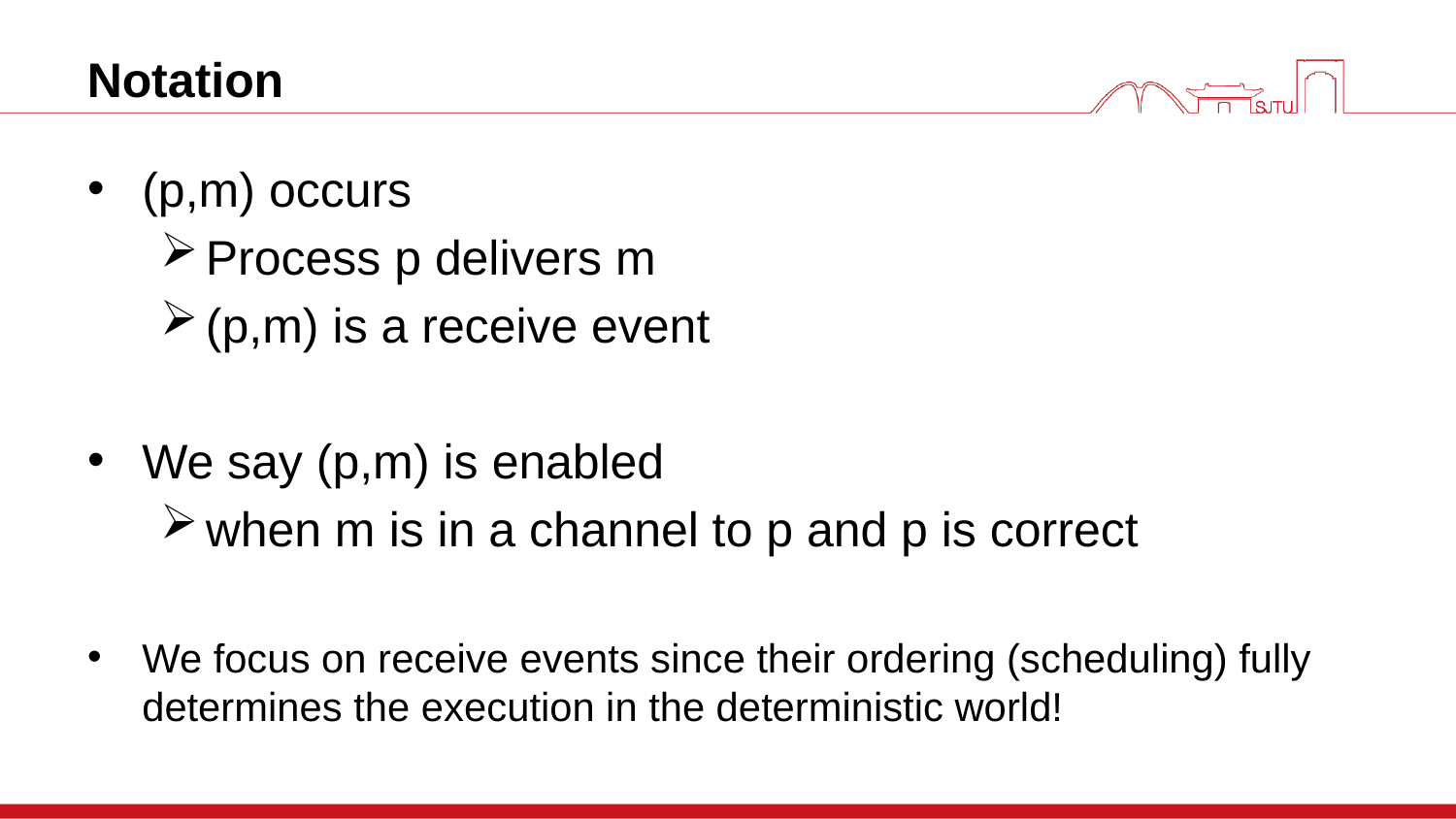

# Notation
(p,m) occurs
Process p delivers m
(p,m) is a receive event

We say (p,m) is enabled
when m is in a channel to p and p is correct

We focus on receive events since their ordering (scheduling) fully determines the execution in the deterministic world!